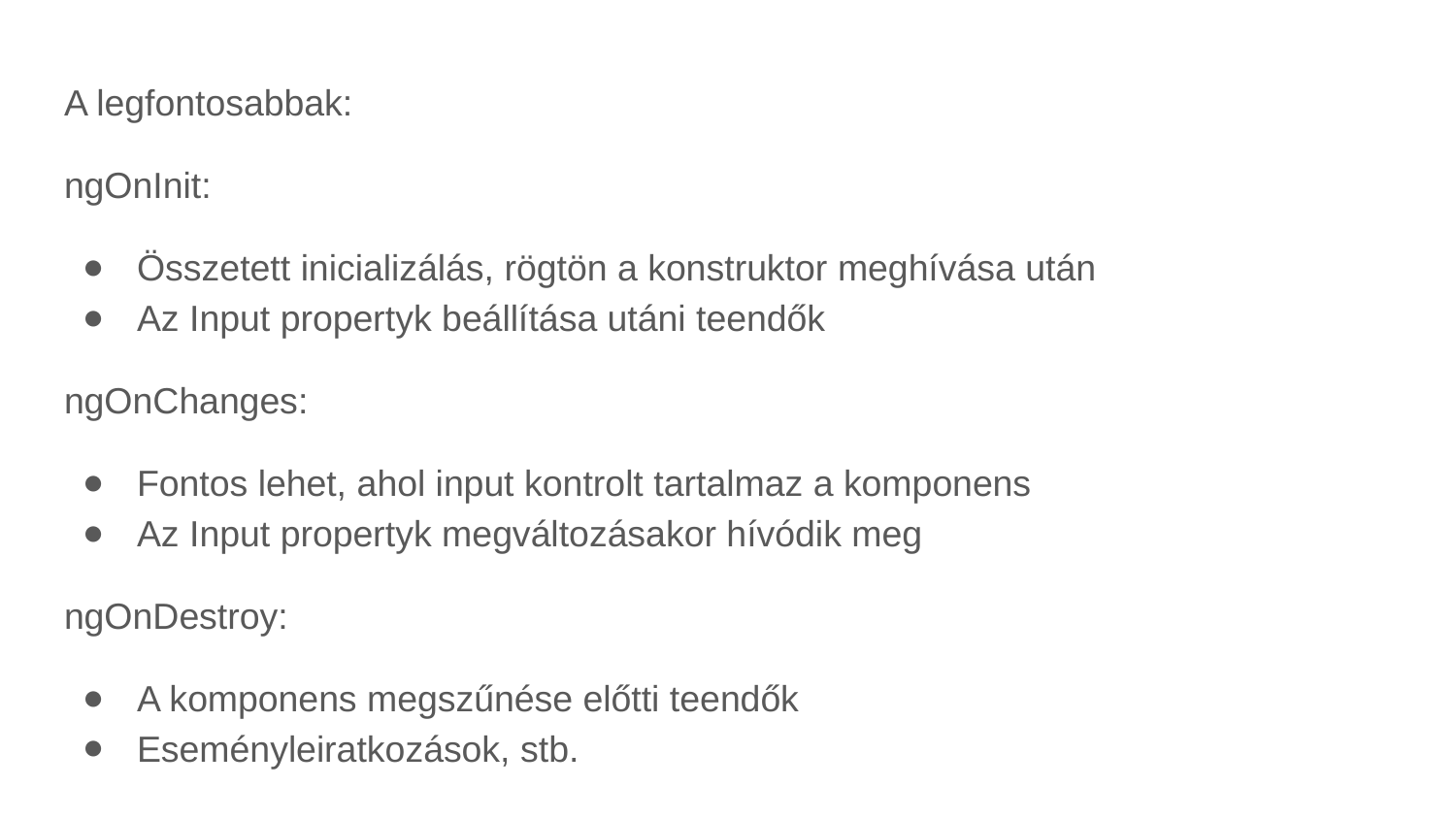

A legfontosabbak:
ngOnInit:
Összetett inicializálás, rögtön a konstruktor meghívása után
Az Input propertyk beállítása utáni teendők
ngOnChanges:
Fontos lehet, ahol input kontrolt tartalmaz a komponens
Az Input propertyk megváltozásakor hívódik meg
ngOnDestroy:
A komponens megszűnése előtti teendők
Eseményleiratkozások, stb.